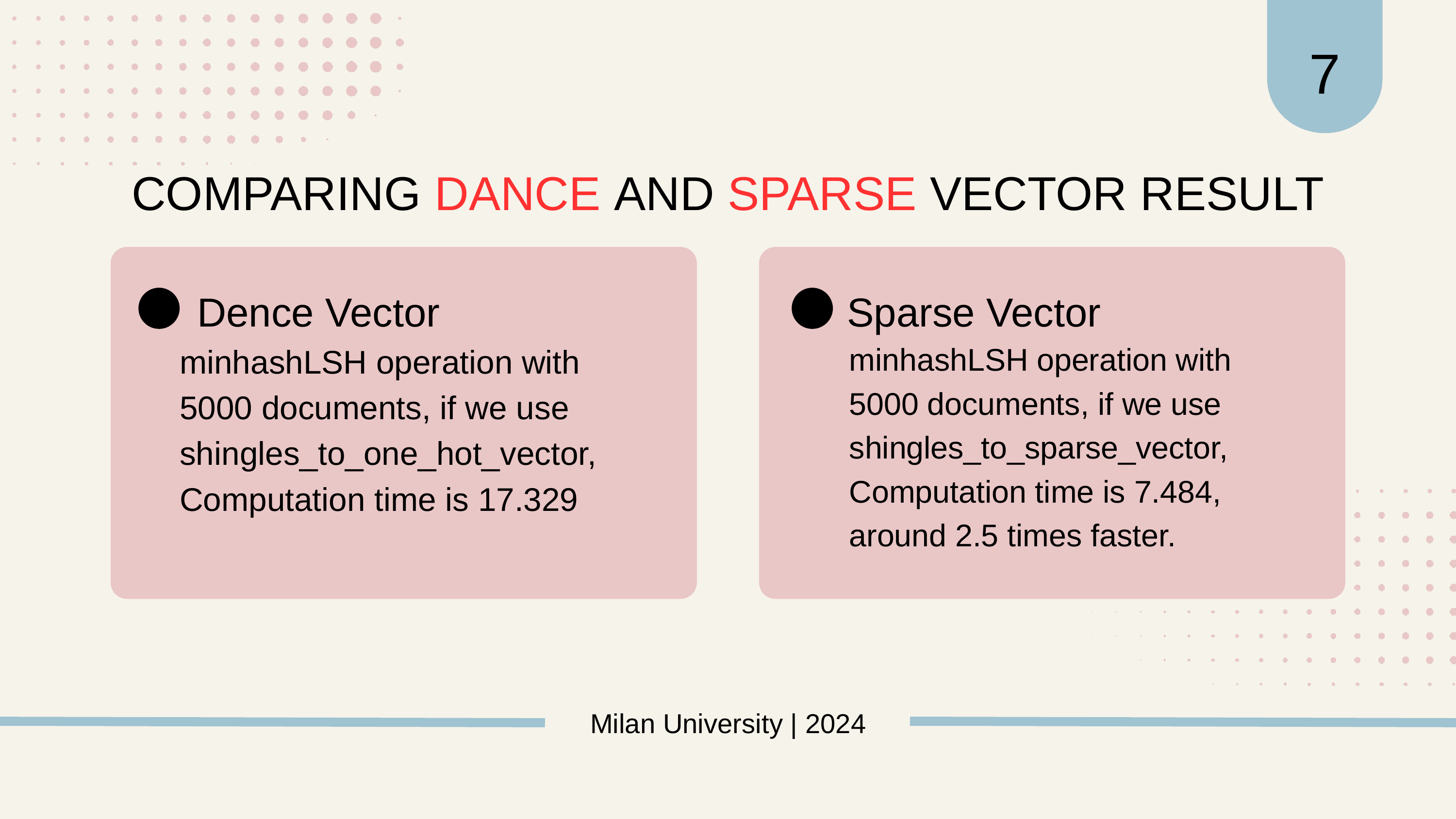

7

COMPARING DANCE AND SPARSE VECTOR RESULT

Dence Vector
Sparse Vector

minhashLSH operation with 5000 documents, if we use shingles_to_sparse_vector,
Computation time is 7.484,
around 2.5 times faster.
minhashLSH operation with 5000 documents, if we use shingles_to_one_hot_vector, Computation time is 17.329

Milan University | 2024